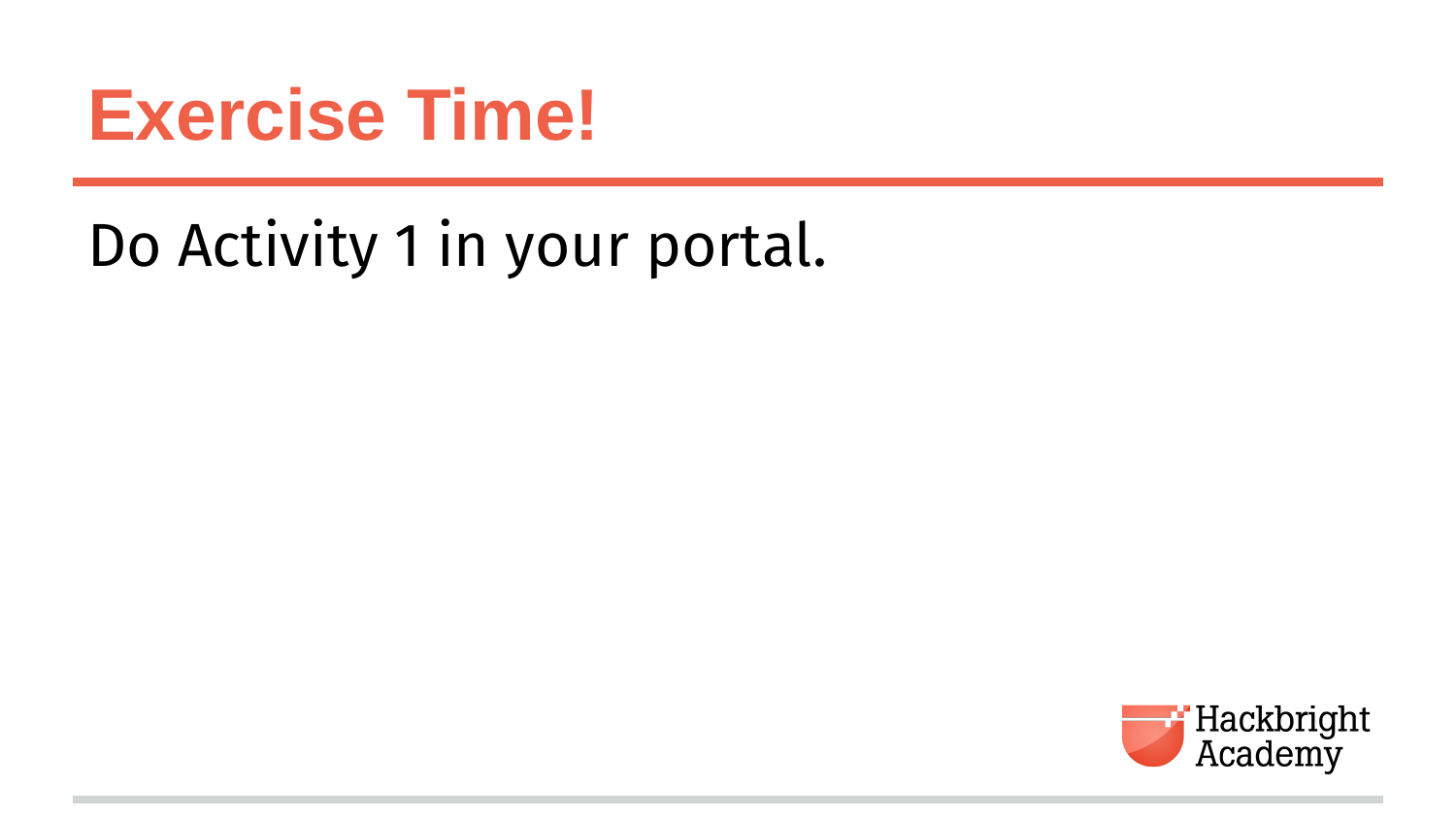

# Exercise Time!
Do Activity 1 in your portal.